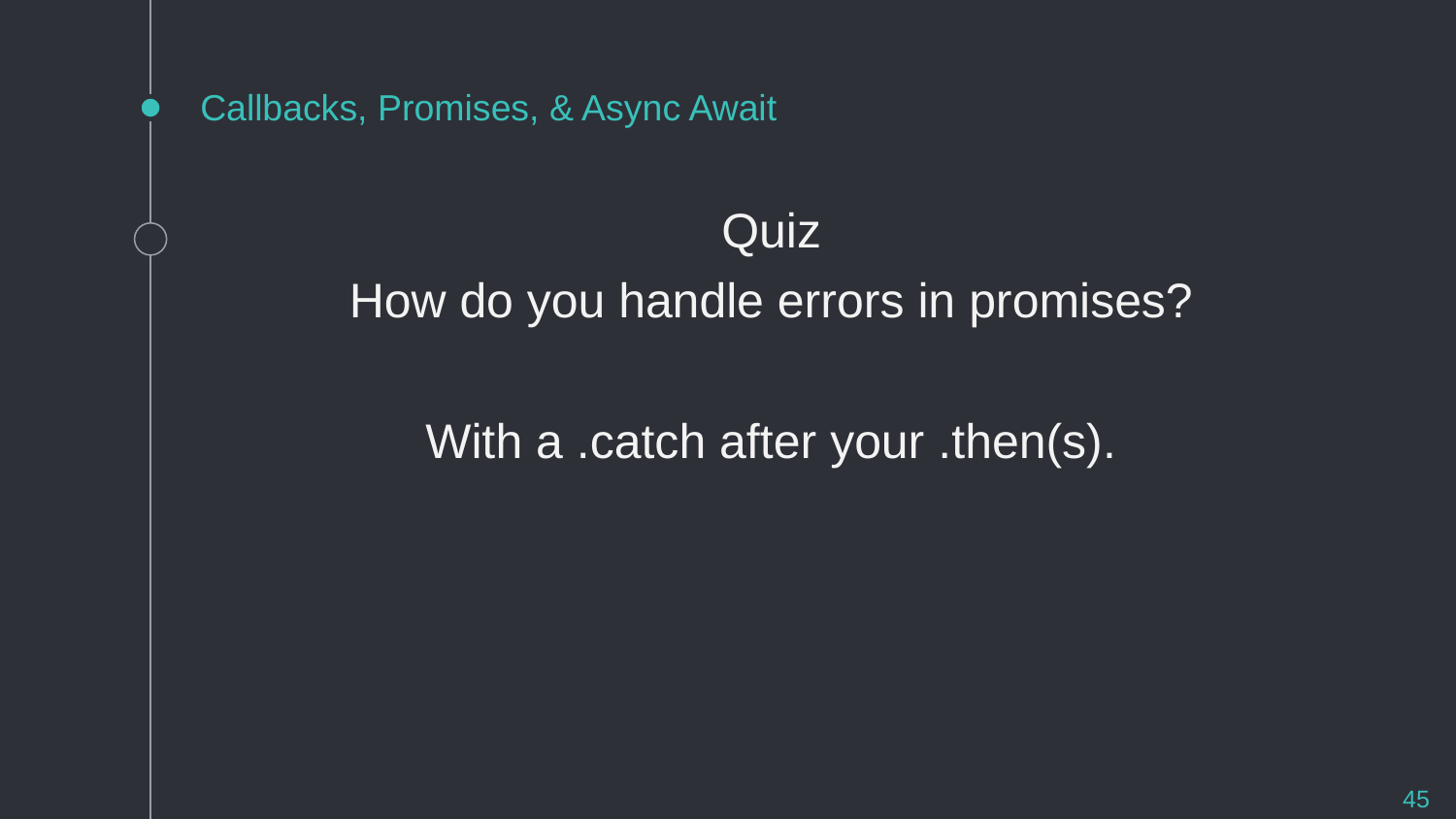

# Callbacks, Promises, & Async Await
Quiz
How do you handle errors in promises?

With a .catch after your .then(s).
45